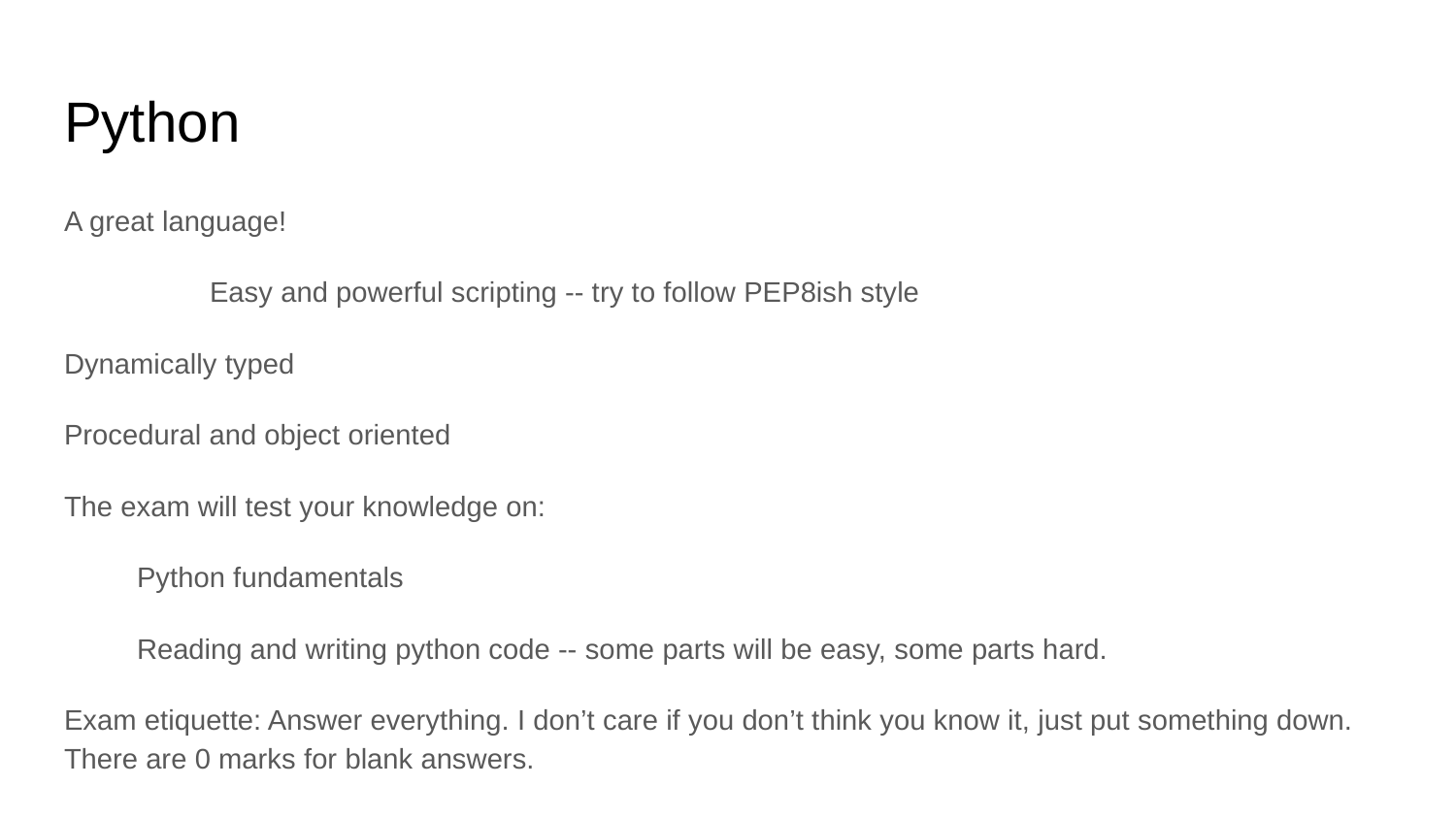

# Python
A great language!
	Easy and powerful scripting -- try to follow PEP8ish style
Dynamically typed
Procedural and object oriented
The exam will test your knowledge on:
Python fundamentals
Reading and writing python code -- some parts will be easy, some parts hard.
Exam etiquette: Answer everything. I don’t care if you don’t think you know it, just put something down. There are 0 marks for blank answers.